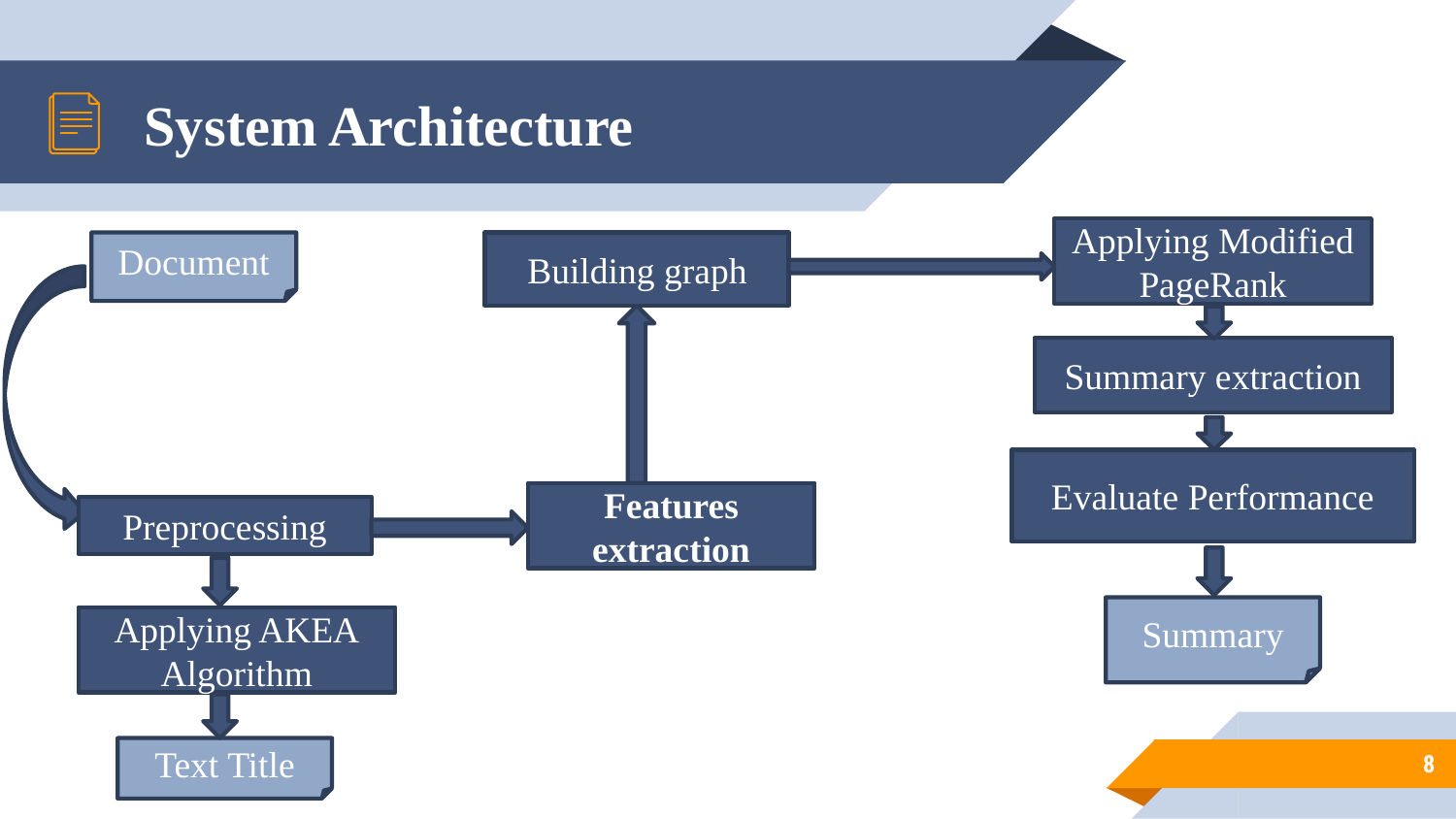

# System Architecture

Applying Modified PageRank
Document
 Building graph

Summary extraction

Evaluate Performance
Features extraction
Preprocessing

Summary
Applying AKEA
Algorithm

Text Title
8